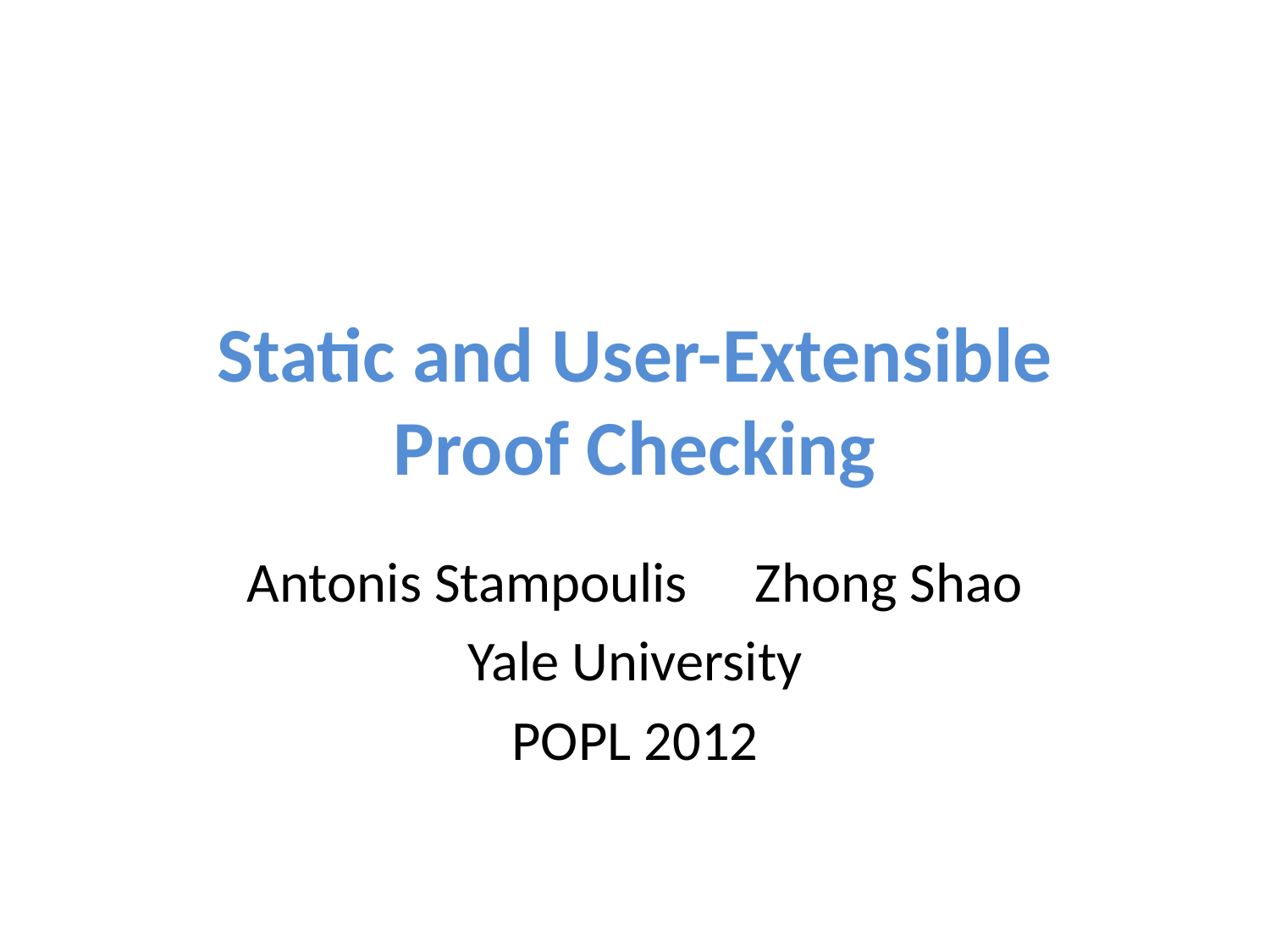

# Static and User-Extensible Proof Checking
Antonis Stampoulis	Zhong Shao
Yale University
POPL 2012